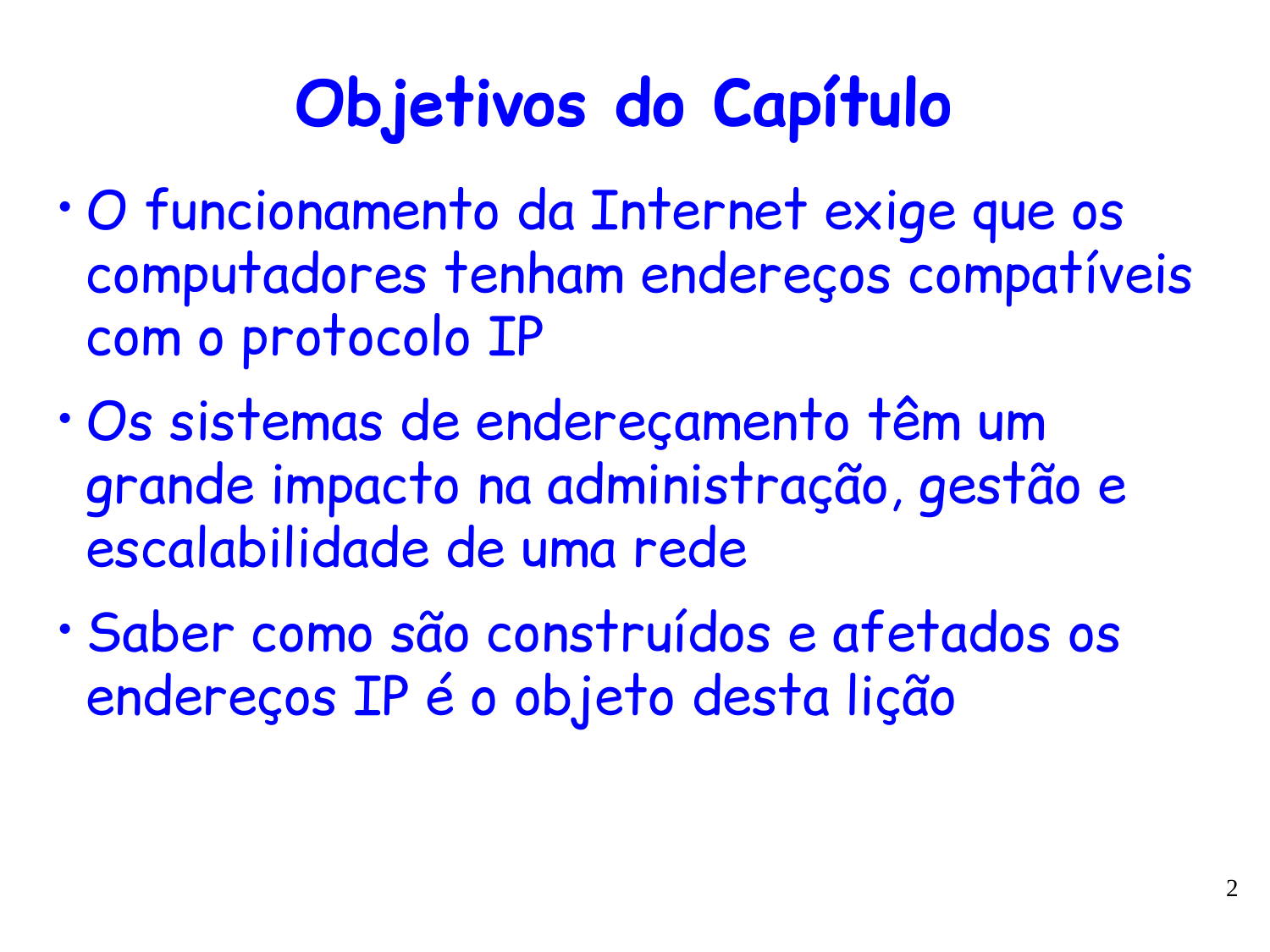

# Objetivos do Capítulo
O funcionamento da Internet exige que os computadores tenham endereços compatíveis com o protocolo IP
Os sistemas de endereçamento têm um grande impacto na administração, gestão e escalabilidade de uma rede
Saber como são construídos e afetados os endereços IP é o objeto desta lição

2